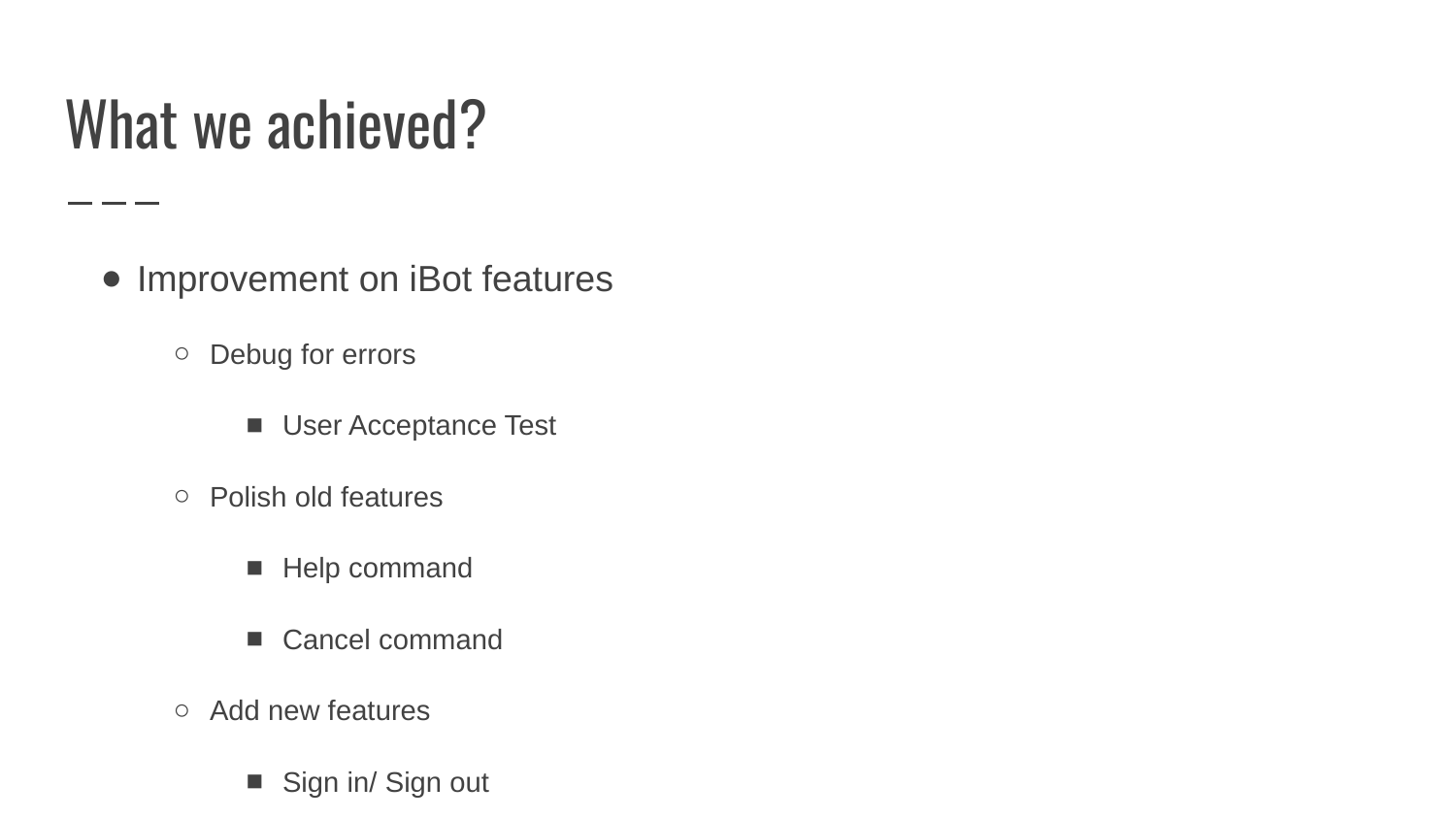

# What we achieved?
Improvement on iBot features
Debug for errors
User Acceptance Test
Polish old features
Help command
Cancel command
Add new features
Sign in/ Sign out
Improvement on Netjets presentation
Change contents for presentation
Receive feedbacks and suggestions